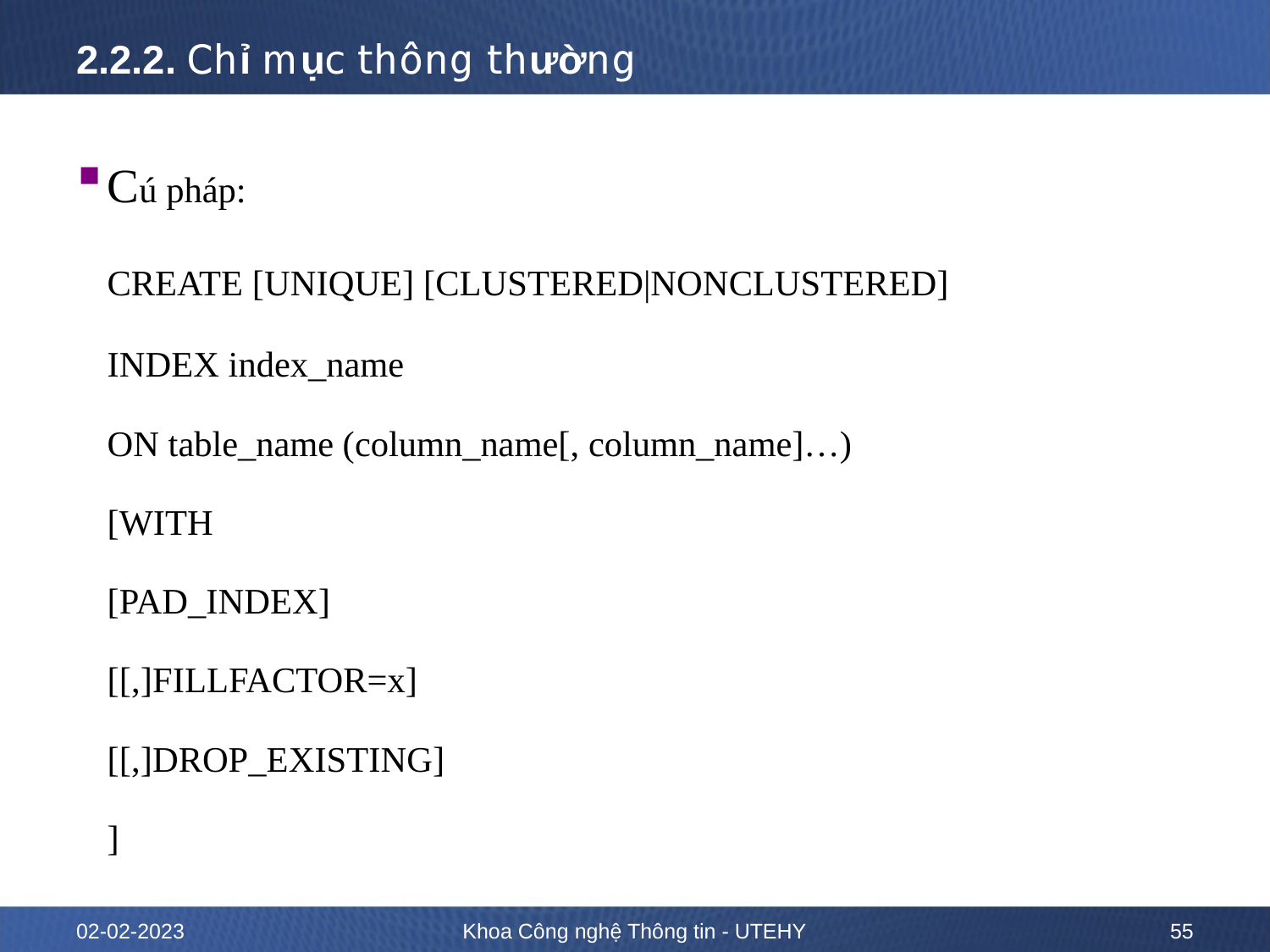

# 2.2.2. Chỉ mục thông thường
Cú pháp:
	CREATE [UNIQUE] [CLUSTERED|NONCLUSTERED]
		INDEX index_name
		ON table_name (column_name[, column_name]…)
		[WITH
			[PAD_INDEX]
			[[,]FILLFACTOR=x]
			[[,]DROP_EXISTING]
		]

02-02-2023
Khoa Công nghệ Thông tin - UTEHY
55